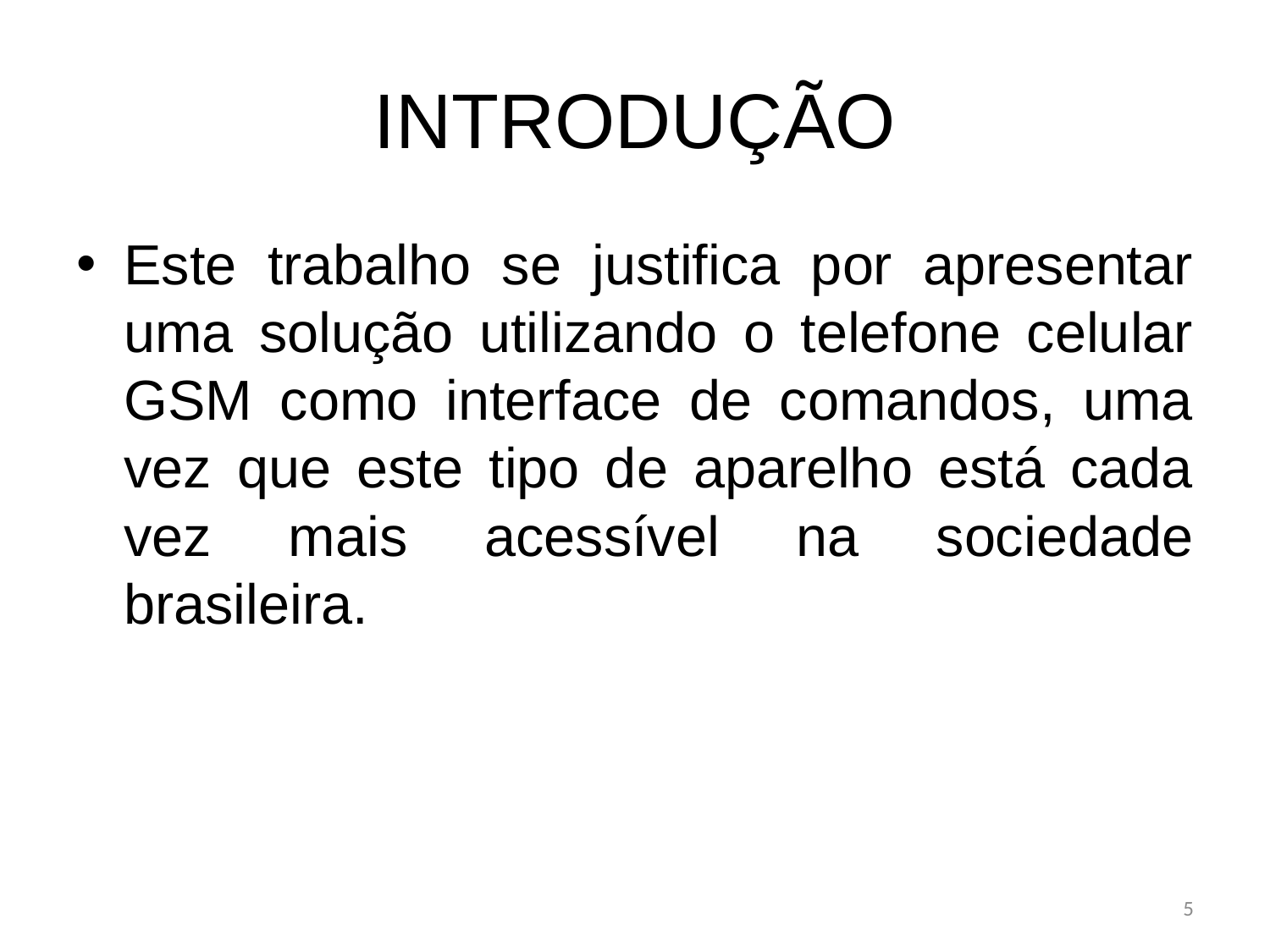

# INTRODUÇÃO
Este trabalho se justifica por apresentar uma solução utilizando o telefone celular GSM como interface de comandos, uma vez que este tipo de aparelho está cada vez mais acessível na sociedade brasileira.
5